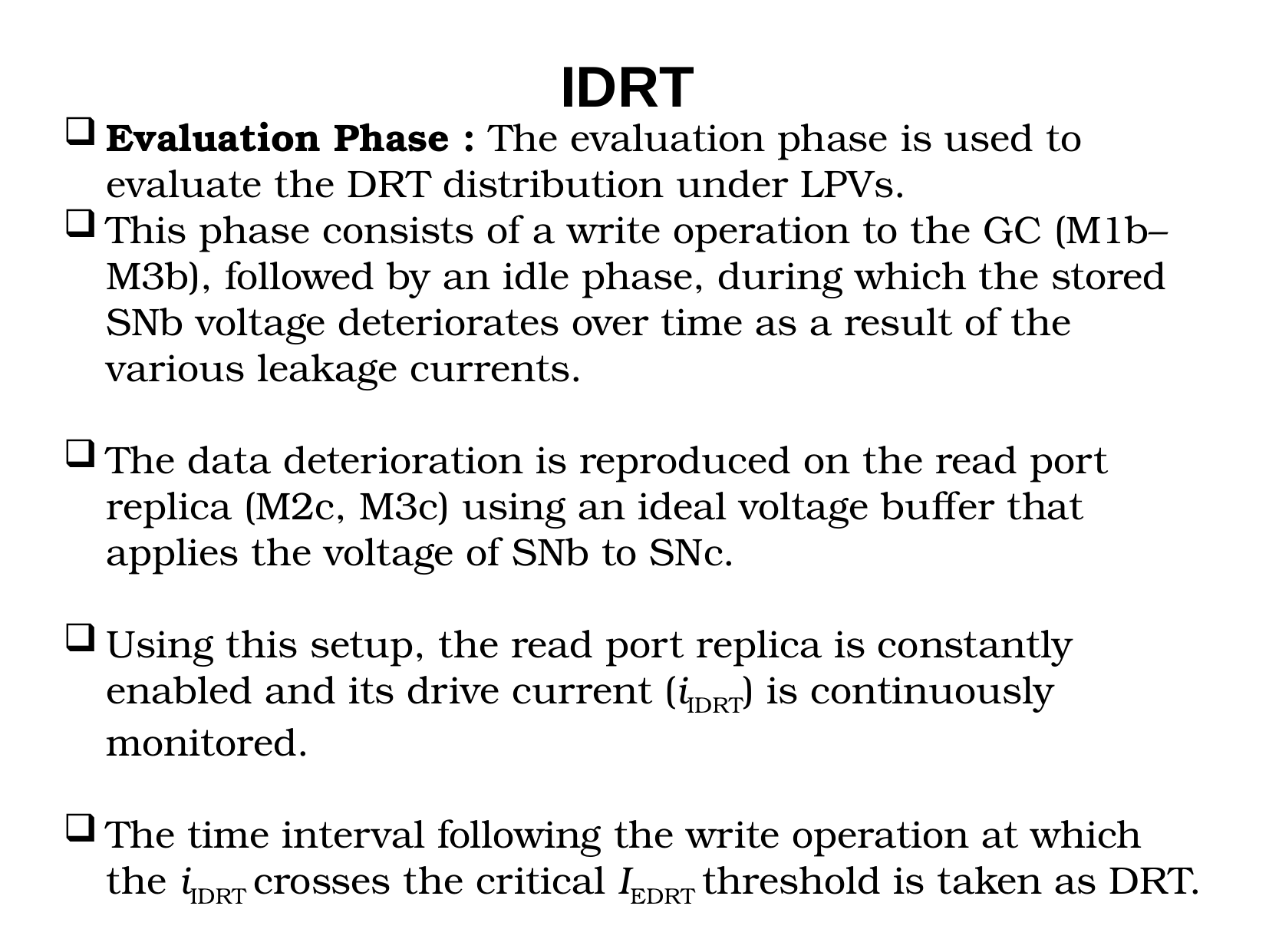

IDRT
Evaluation Phase : The evaluation phase is used to evaluate the DRT distribution under LPVs.
This phase consists of a write operation to the GC (M1b–M3b), followed by an idle phase, during which the stored SNb voltage deteriorates over time as a result of the various leakage currents.

The data deterioration is reproduced on the read port replica (M2c, M3c) using an ideal voltage buffer that applies the voltage of SNb to SNc.

Using this setup, the read port replica is constantly enabled and its drive current (iIDRT) is continuously monitored.

The time interval following the write operation at which the iIDRT crosses the critical IEDRT threshold is taken as DRT.